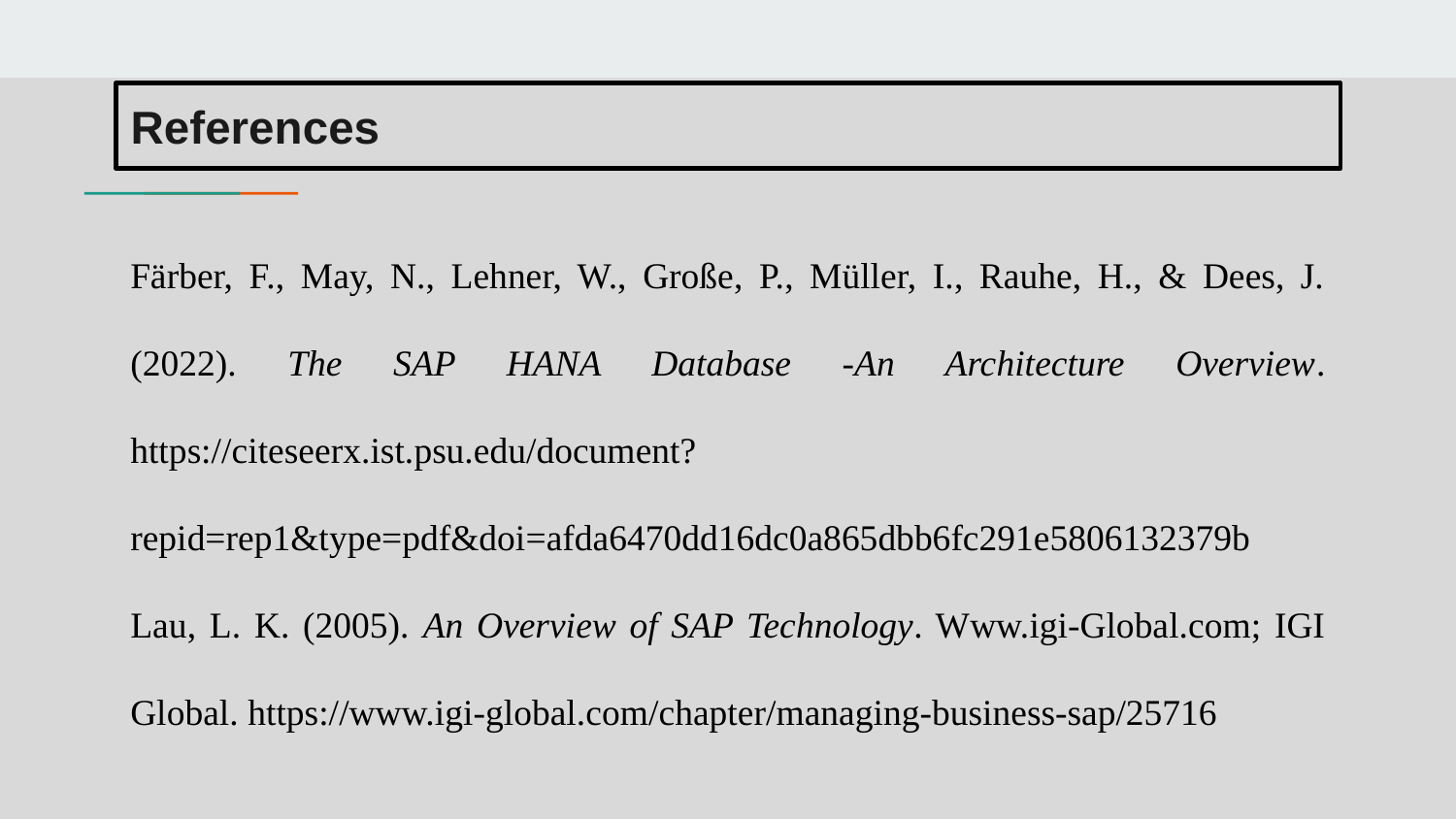

# References
Färber, F., May, N., Lehner, W., Große, P., Müller, I., Rauhe, H., & Dees, J. (2022). The SAP HANA Database -An Architecture Overview. https://citeseerx.ist.psu.edu/document?repid=rep1&type=pdf&doi=afda6470dd16dc0a865dbb6fc291e5806132379b
Lau, L. K. (2005). An Overview of SAP Technology. Www.igi-Global.com; IGI Global. https://www.igi-global.com/chapter/managing-business-sap/25716